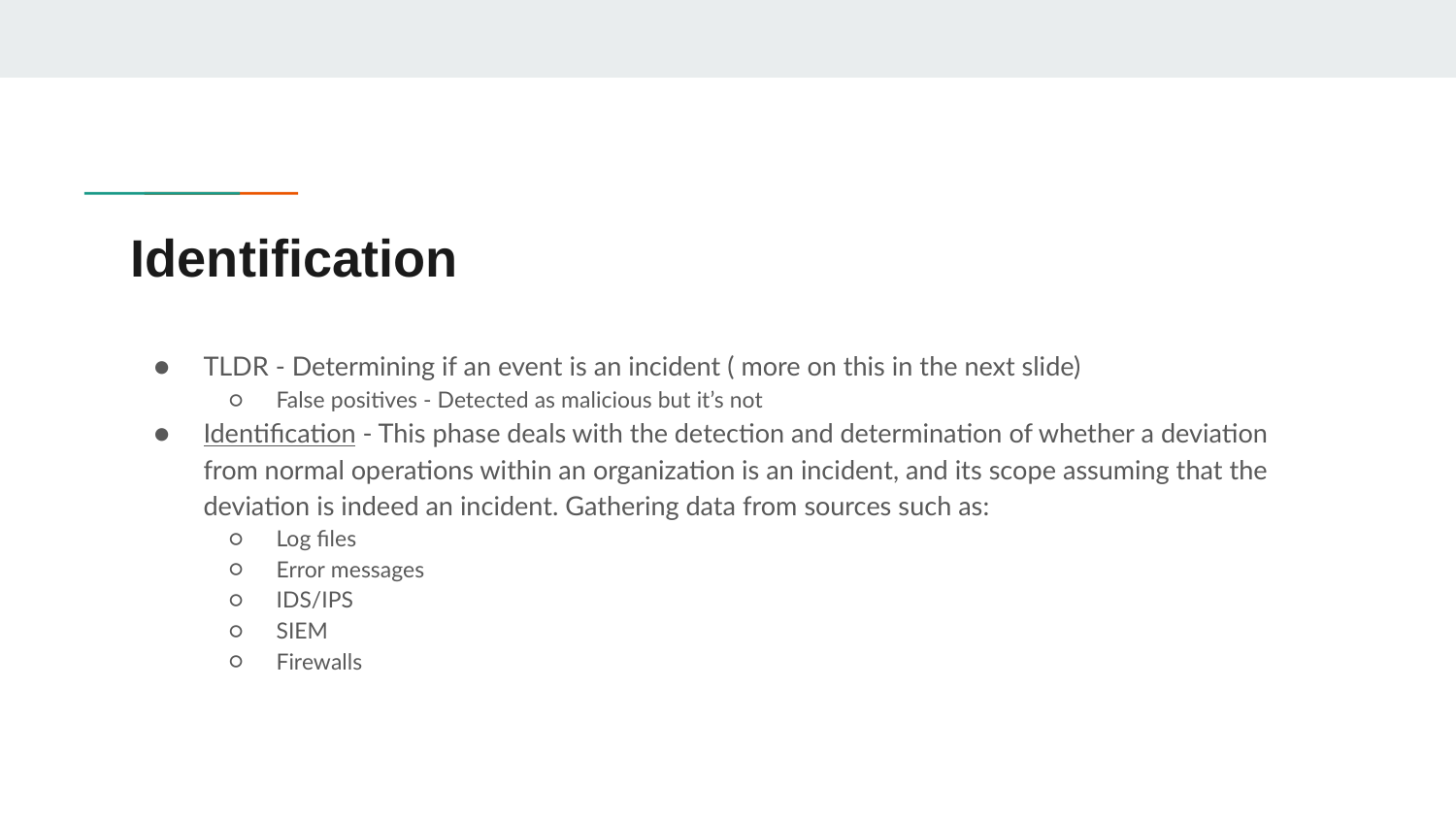

# Identification
TLDR - Determining if an event is an incident ( more on this in the next slide)
False positives - Detected as malicious but it’s not
Identification - This phase deals with the detection and determination of whether a deviation from normal operations within an organization is an incident, and its scope assuming that the deviation is indeed an incident. Gathering data from sources such as:
Log files
Error messages
IDS/IPS
SIEM
Firewalls